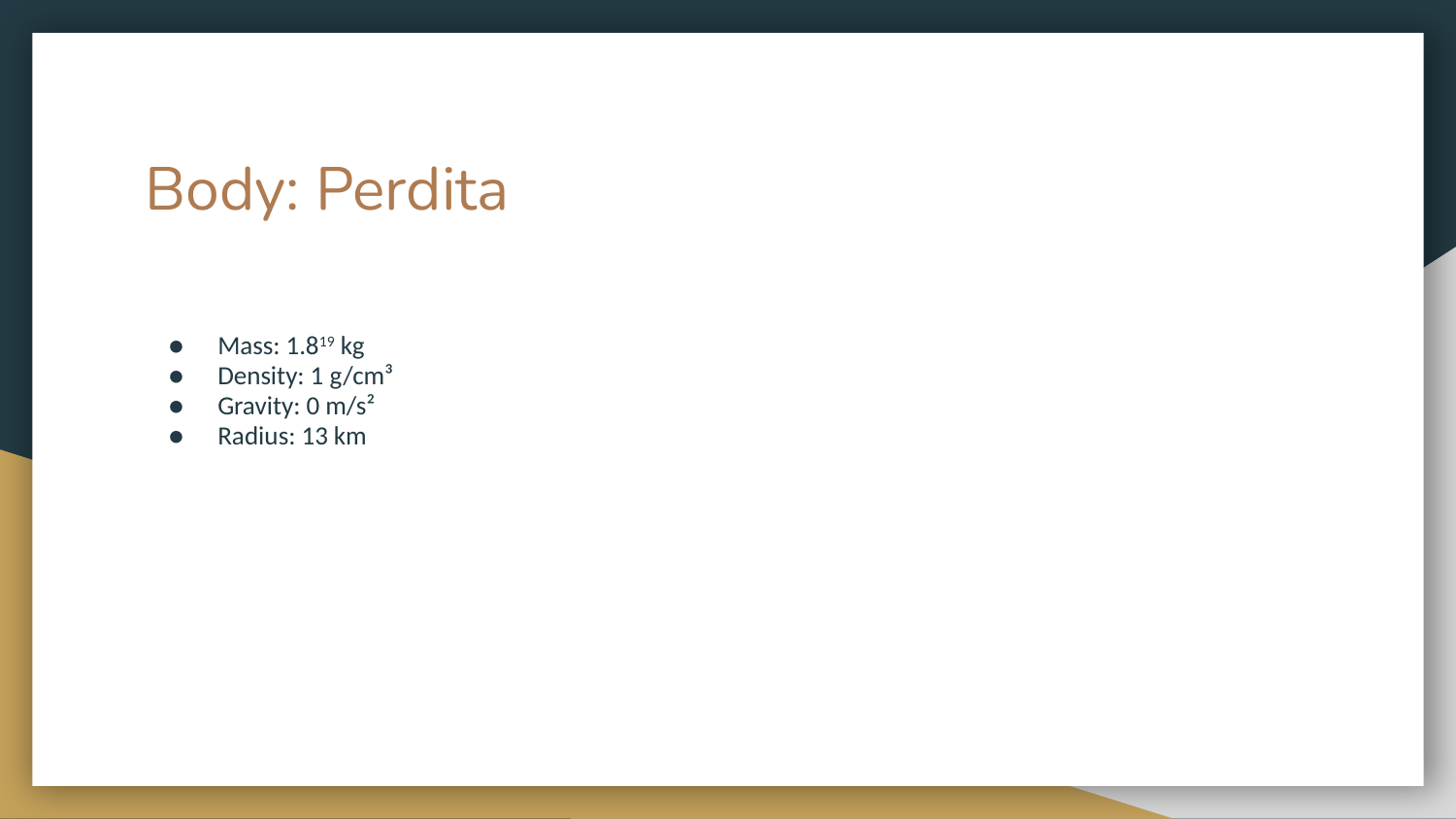

# Body: Perdita
Mass: 1.819 kg
Density: 1 g/cm³
Gravity: 0 m/s²
Radius: 13 km